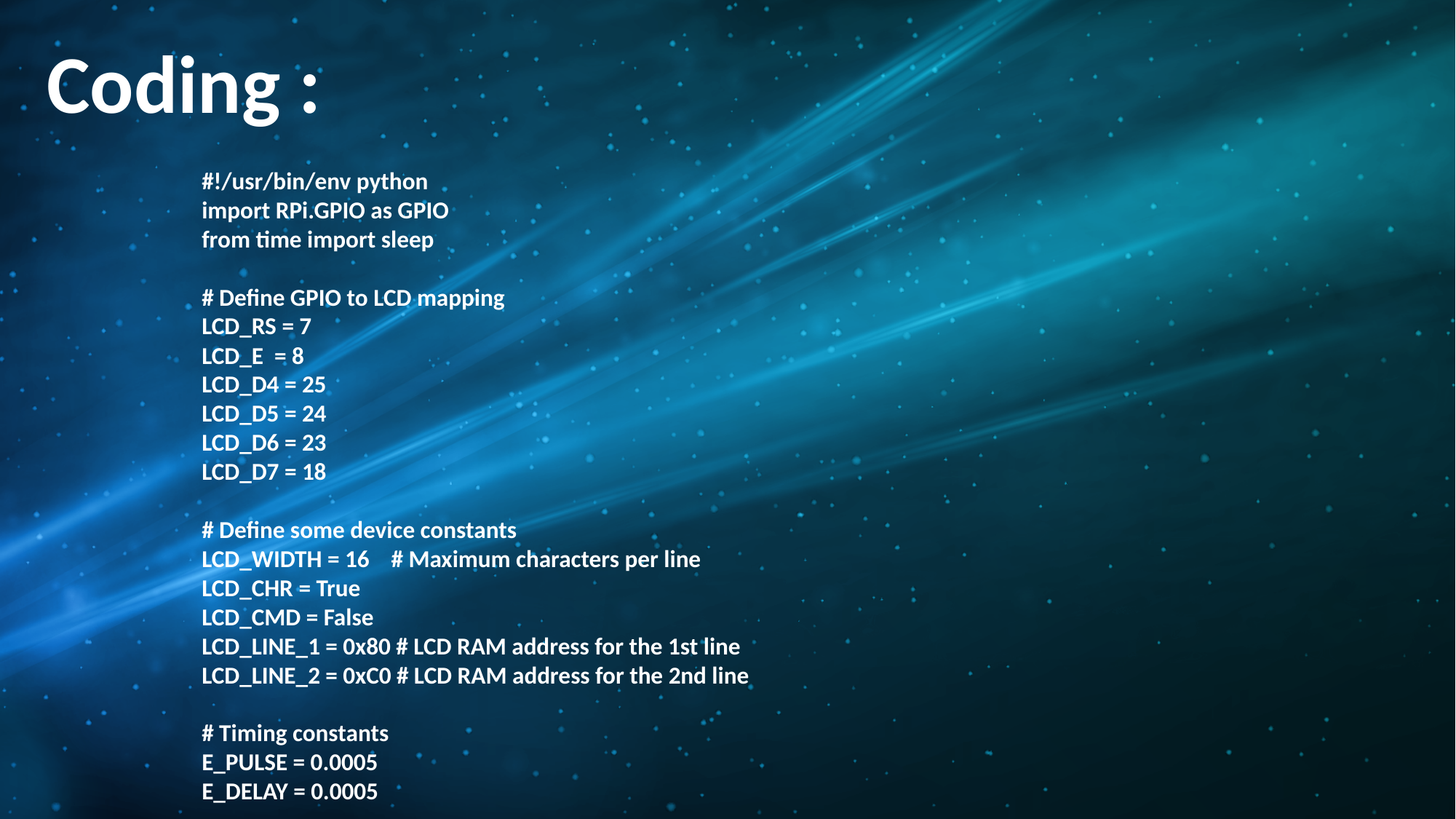

Coding :
#!/usr/bin/env python
import RPi.GPIO as GPIO
from time import sleep

# Define GPIO to LCD mapping
LCD_RS = 7
LCD_E  = 8
LCD_D4 = 25
LCD_D5 = 24
LCD_D6 = 23
LCD_D7 = 18

# Define some device constants
LCD_WIDTH = 16    # Maximum characters per line
LCD_CHR = True
LCD_CMD = False
LCD_LINE_1 = 0x80 # LCD RAM address for the 1st line
LCD_LINE_2 = 0xC0 # LCD RAM address for the 2nd line

# Timing constants
E_PULSE = 0.0005
E_DELAY = 0.0005